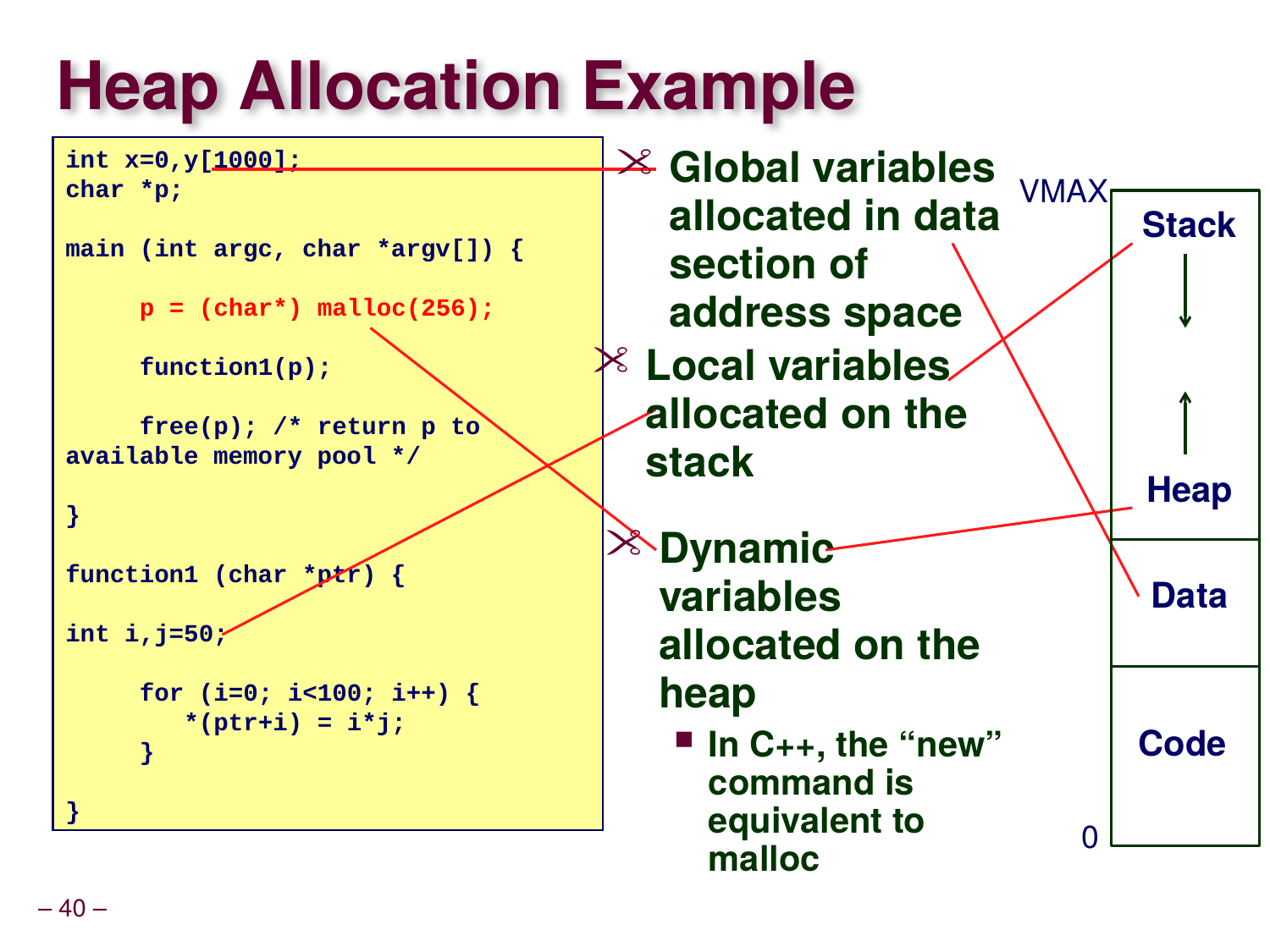

# Heap Allocation Example
int x=0,y[1000];
char *p;

main (int argc, char *argv[]) {

     p = (char*) malloc(256);

     function1(p);

     free(p); /* return p to available memory pool */

}

function1 (char *ptr) {

int i,j=50;

     for (i=0; i<100; i++) {
        *(ptr+i) = i*j;
     }

}
Global variables allocated in data section of address space
VMAX

Stack
Heap

Data

Code
0
Local variables allocated on the stack
Dynamic variables allocated on the heap
In C++, the “new” command is equivalent to malloc